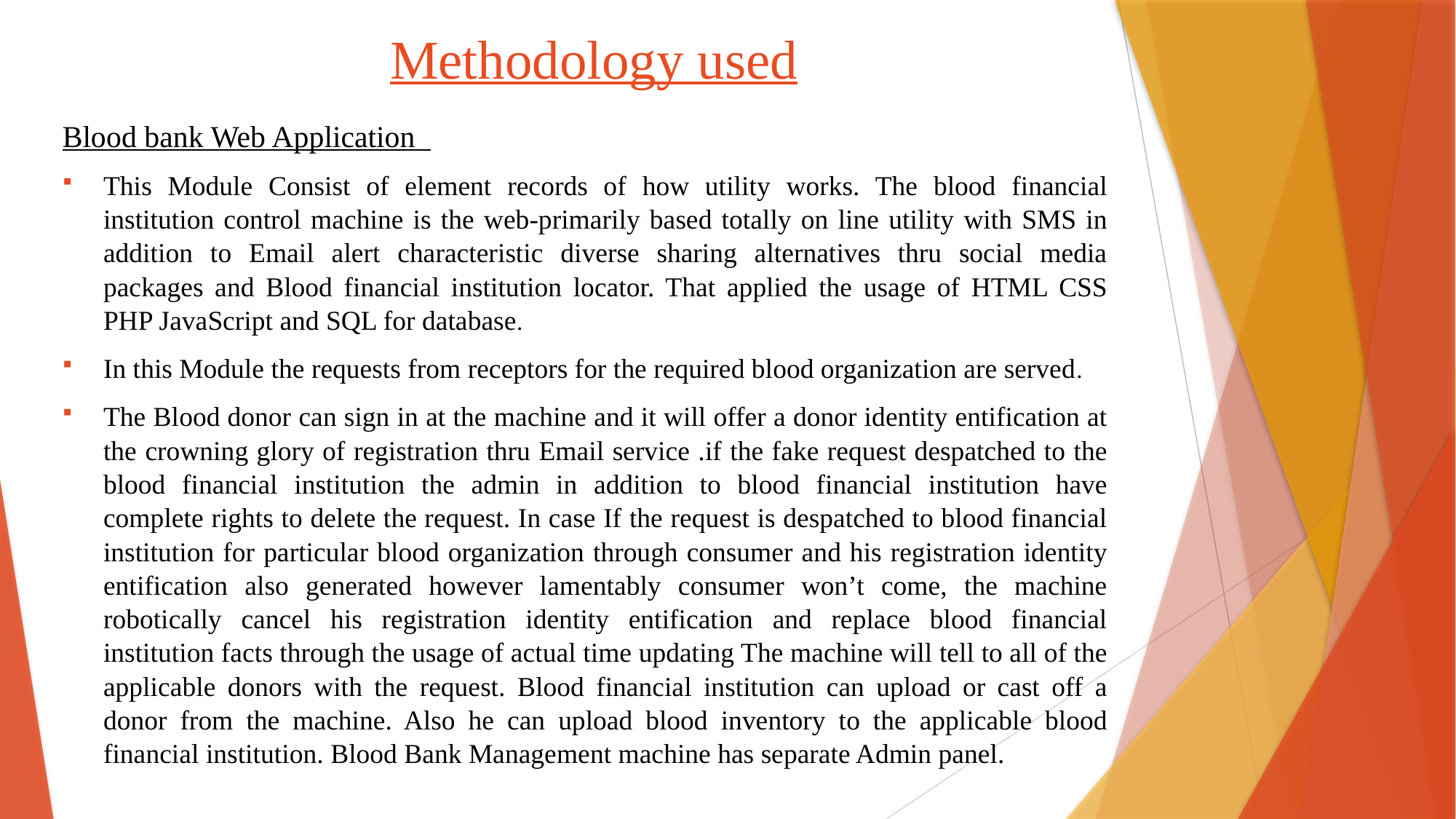

# Methodology used
Blood bank Web Application
This Module Consist of element records of how utility works. The blood financial institution control machine is the web-primarily based totally on line utility with SMS in addition to Email alert characteristic diverse sharing alternatives thru social media packages and Blood financial institution locator. That applied the usage of HTML CSS PHP JavaScript and SQL for database.
In this Module the requests from receptors for the required blood organization are served.
The Blood donor can sign in at the machine and it will offer a donor identity entification at the crowning glory of registration thru Email service .if the fake request despatched to the blood financial institution the admin in addition to blood financial institution have complete rights to delete the request. In case If the request is despatched to blood financial institution for particular blood organization through consumer and his registration identity entification also generated however lamentably consumer won’t come, the machine robotically cancel his registration identity entification and replace blood financial institution facts through the usage of actual time updating The machine will tell to all of the applicable donors with the request. Blood financial institution can upload or cast off a donor from the machine. Also he can upload blood inventory to the applicable blood financial institution. Blood Bank Management machine has separate Admin panel.